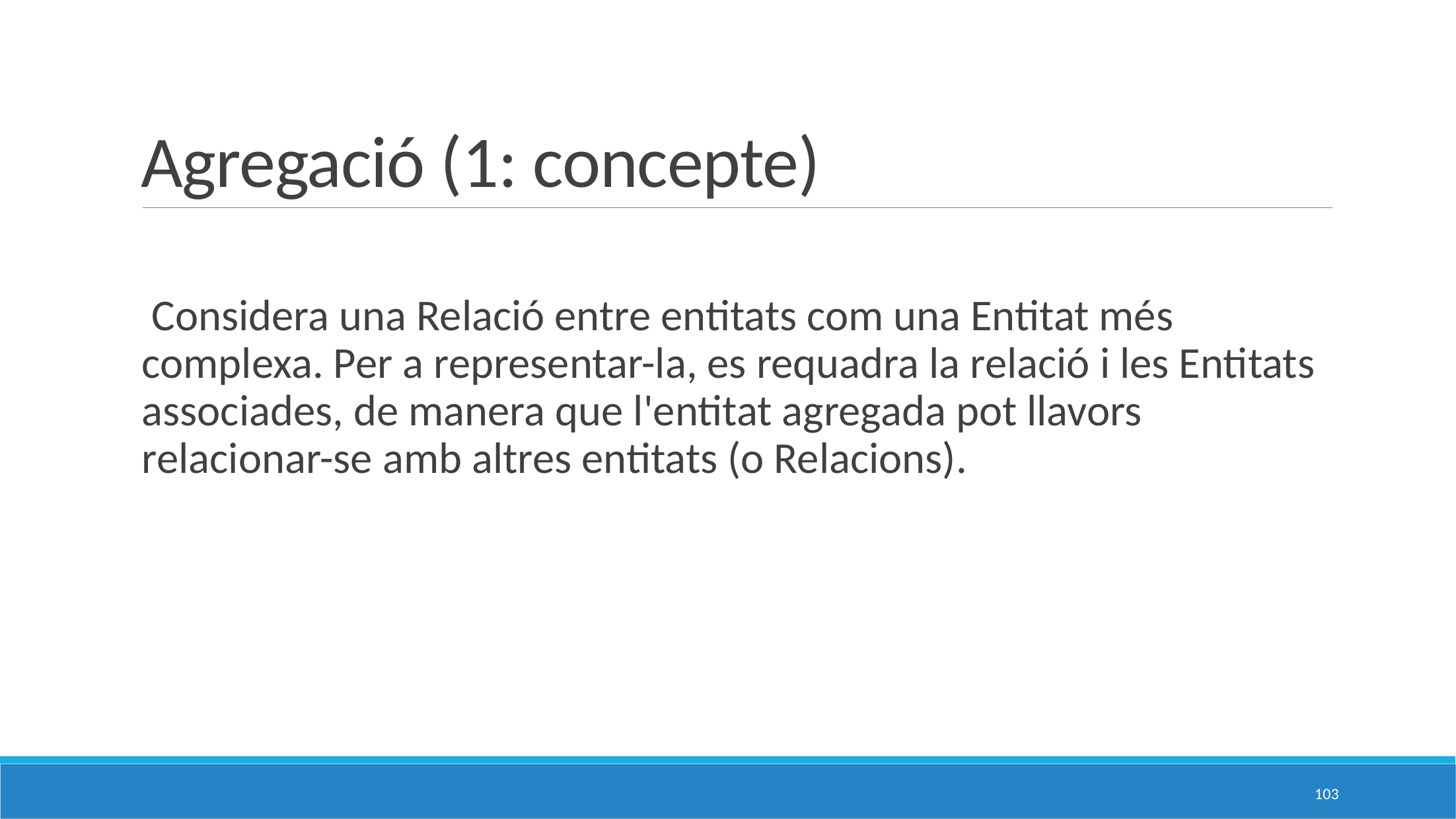

# Agregació (1: concepte)

 Considera una Relació entre entitats com una Entitat més complexa. Per a representar-la, es requadra la relació i les Entitats associades, de manera que l'entitat agregada pot llavors relacionar-se amb altres entitats (o Relacions).

103